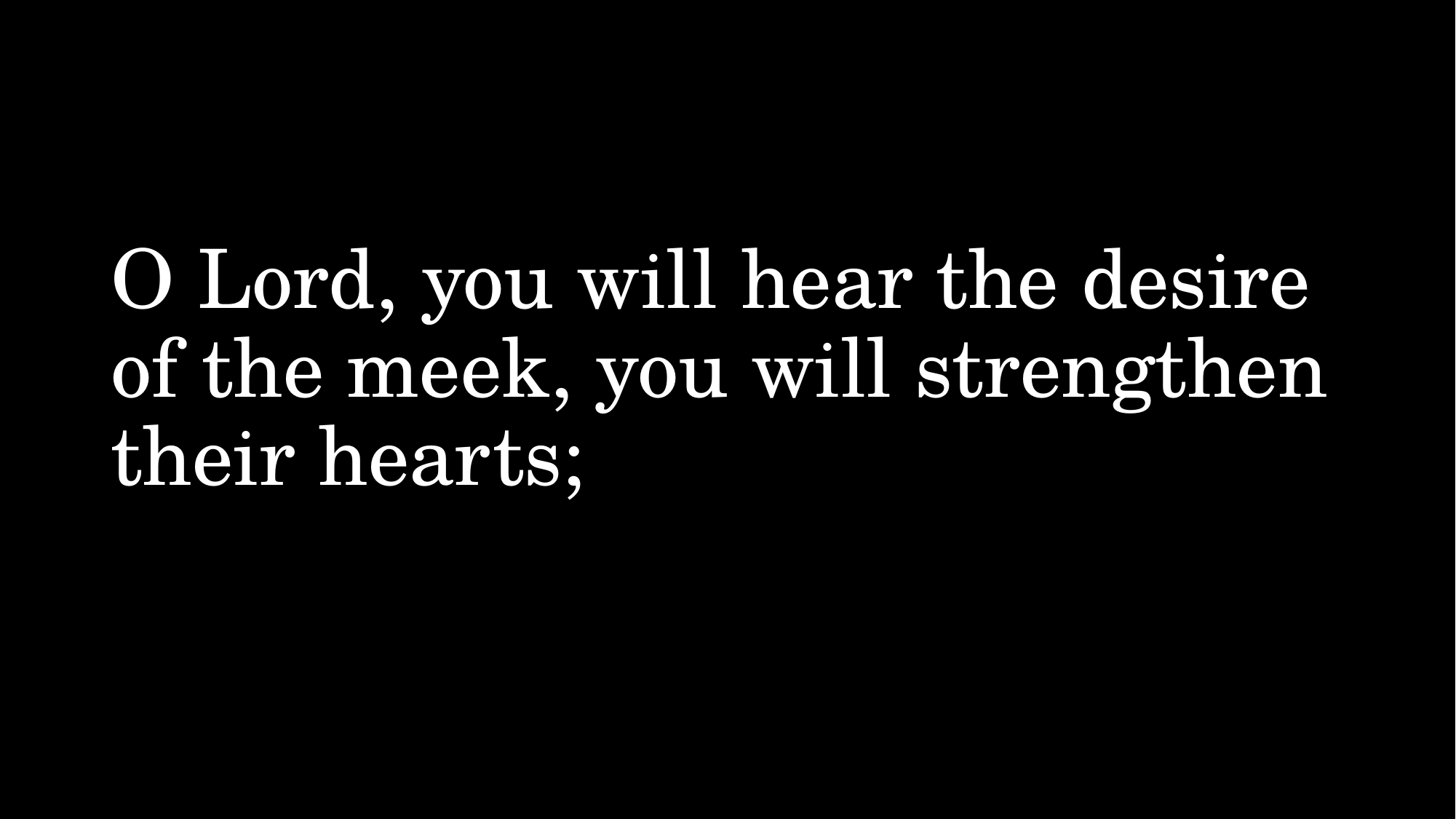

# O Lord, you will hear the desire of the meek, you will strengthen their hearts;